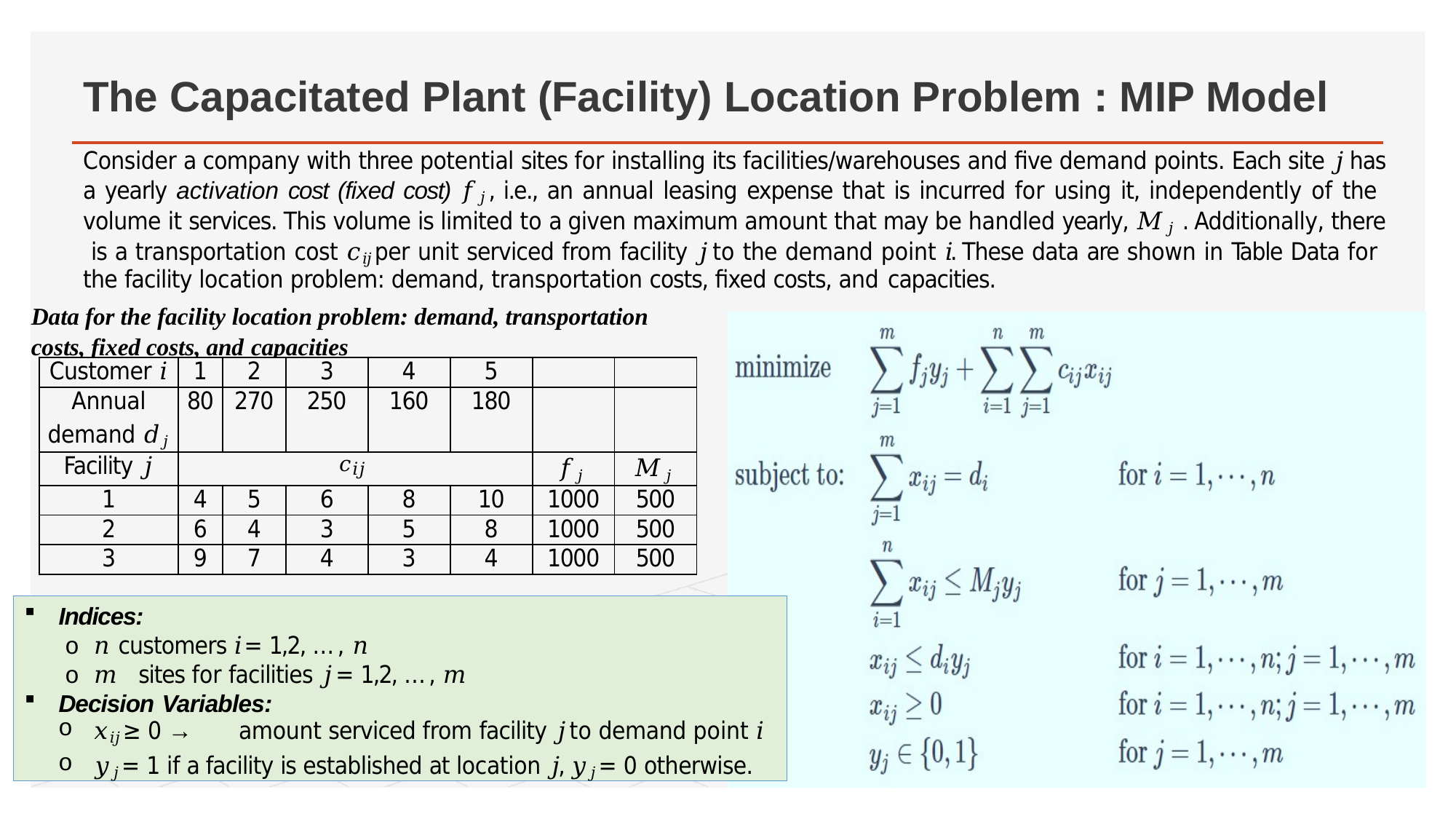

# The Capacitated Plant (Facility) Location Problem : MIP Model
Consider a company with three potential sites for installing its facilities/warehouses and five demand points. Each site 𝑗  has a yearly activation cost (fixed cost) 𝑓𝑗 , i.e., an annual leasing expense that is incurred for using it, independently of the  volume it services. This volume is limited to a given maximum amount that may be handled yearly, 𝑀𝑗 . Additionally, there  is a transportation cost 𝑐𝑖𝑗 per unit serviced from facility 𝑗 to the demand point 𝑖. These data are shown in Table Data for  the facility location problem: demand, transportation costs, fixed costs, and capacities.
Data for the facility location problem: demand, transportation  costs, fixed costs, and capacities

| Customer 𝑖 | 1 | 2 | 3 | 4 | 5 |  |  |
| --- | --- | --- | --- | --- | --- | --- | --- |
| Annual demand 𝑑𝑗 | 80 | 270 | 250 | 160 | 180 |  |  |
| Facility 𝑗 | 𝑐𝑖𝑗 |  |  |  |  | 𝑓𝑗 | 𝑀𝑗 |
| 1 | 4 | 5 | 6 | 8 | 10 | 1000 | 500 |
| 2 | 6 | 4 | 3 | 5 | 8 | 1000 | 500 |
| 3 | 9 | 7 | 4 | 3 | 4 | 1000 | 500 |
Indices:
o 𝑛 customers 𝑖 = 1,2, … , 𝑛
o 𝑚 sites for facilities 𝑗 = 1,2, … , 𝑚
Decision Variables:
𝑥𝑖𝑗 ≥ 0 → amount serviced from facility 𝑗 to demand point 𝑖
𝑦𝑗 = 1 if a facility is established at location 𝑗, 𝑦𝑗 = 0 otherwise.